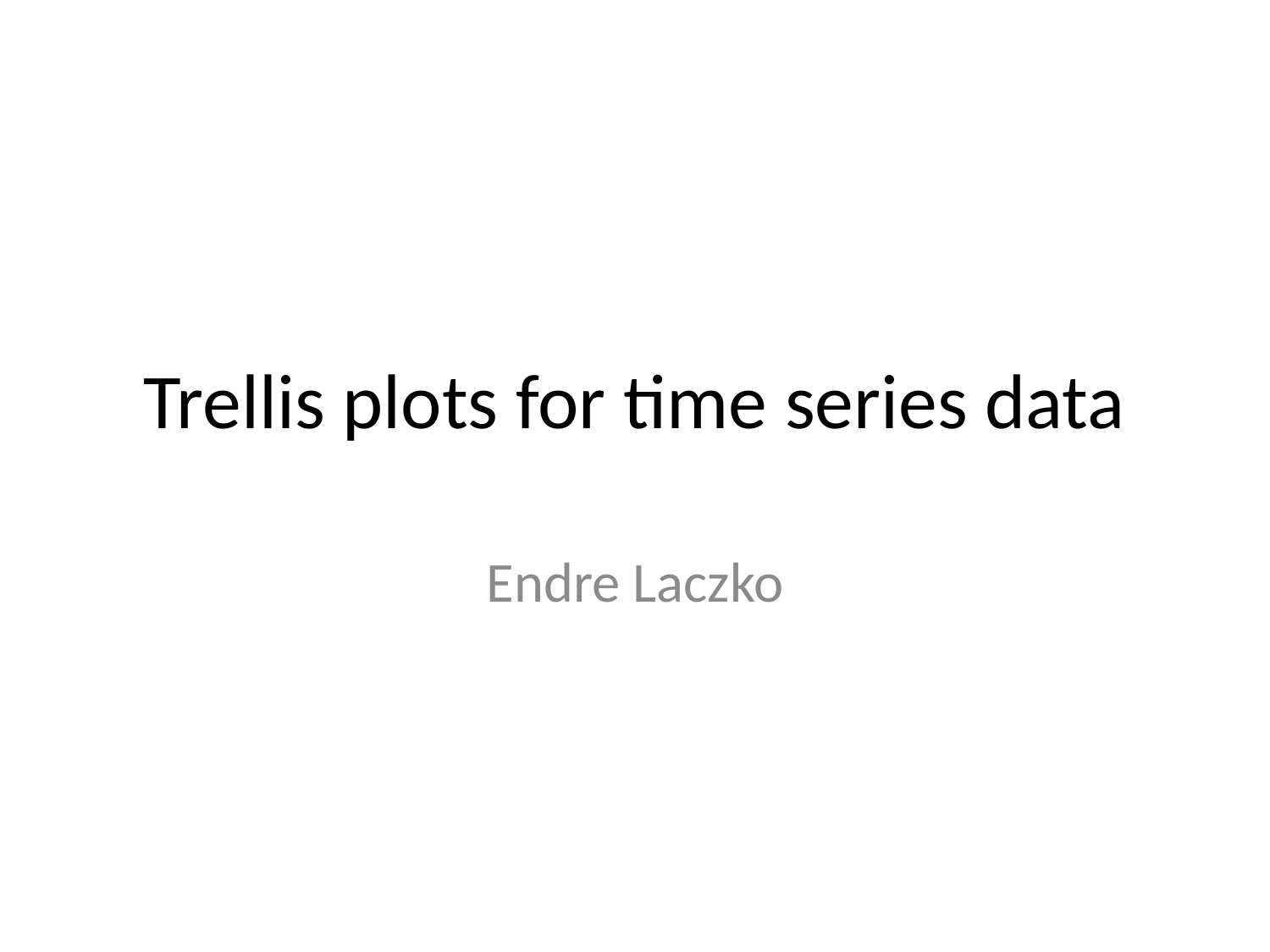

# Trellis plots for time series data
Endre Laczko